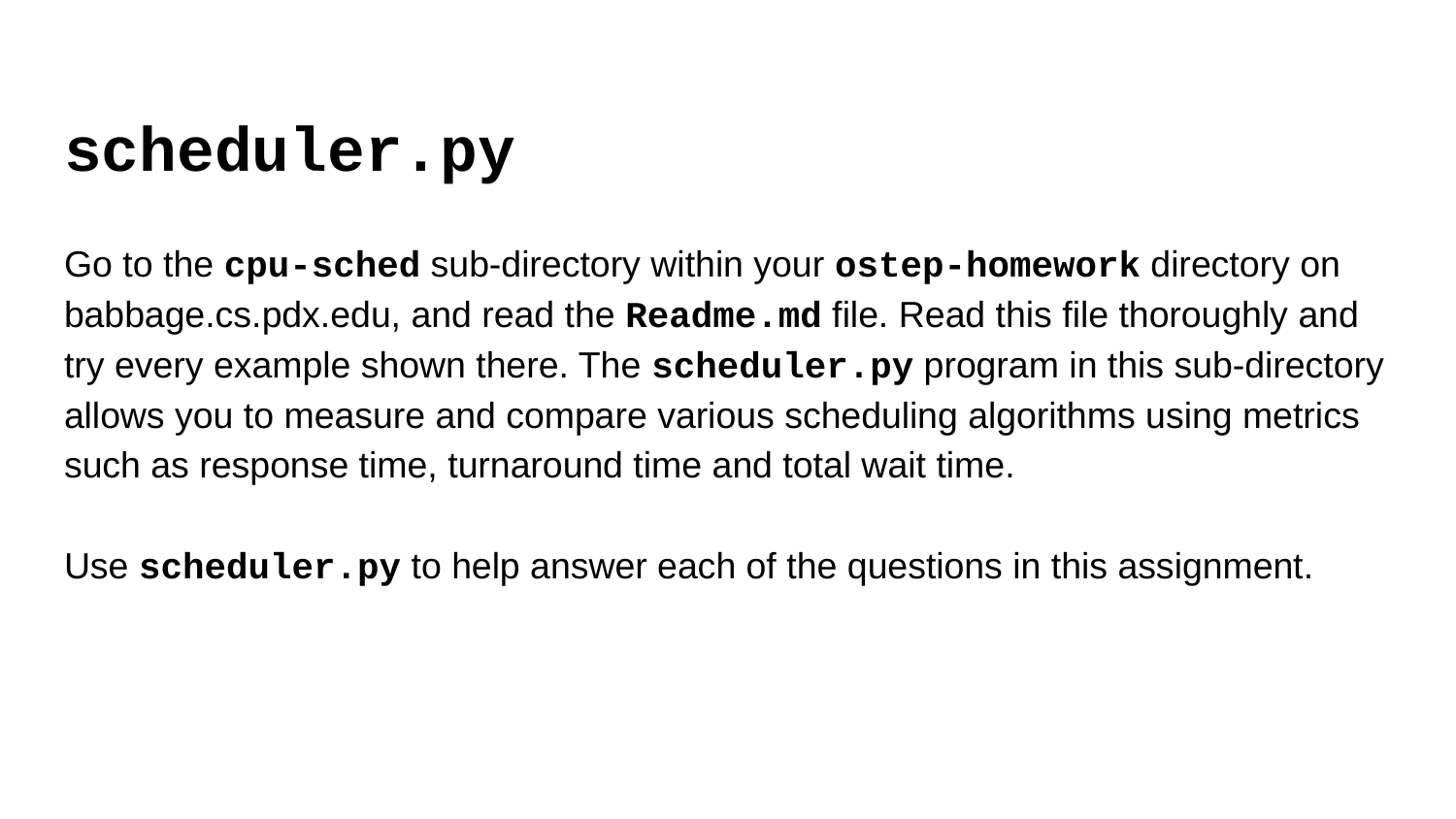

scheduler.py

Go to the cpu-sched sub-directory within your ostep-homework directory on babbage.cs.pdx.edu, and read the Readme.md file. Read this file thoroughly and try every example shown there. The scheduler.py program in this sub-directory allows you to measure and compare various scheduling algorithms using metrics such as response time, turnaround time and total wait time.

Use scheduler.py to help answer each of the questions in this assignment.